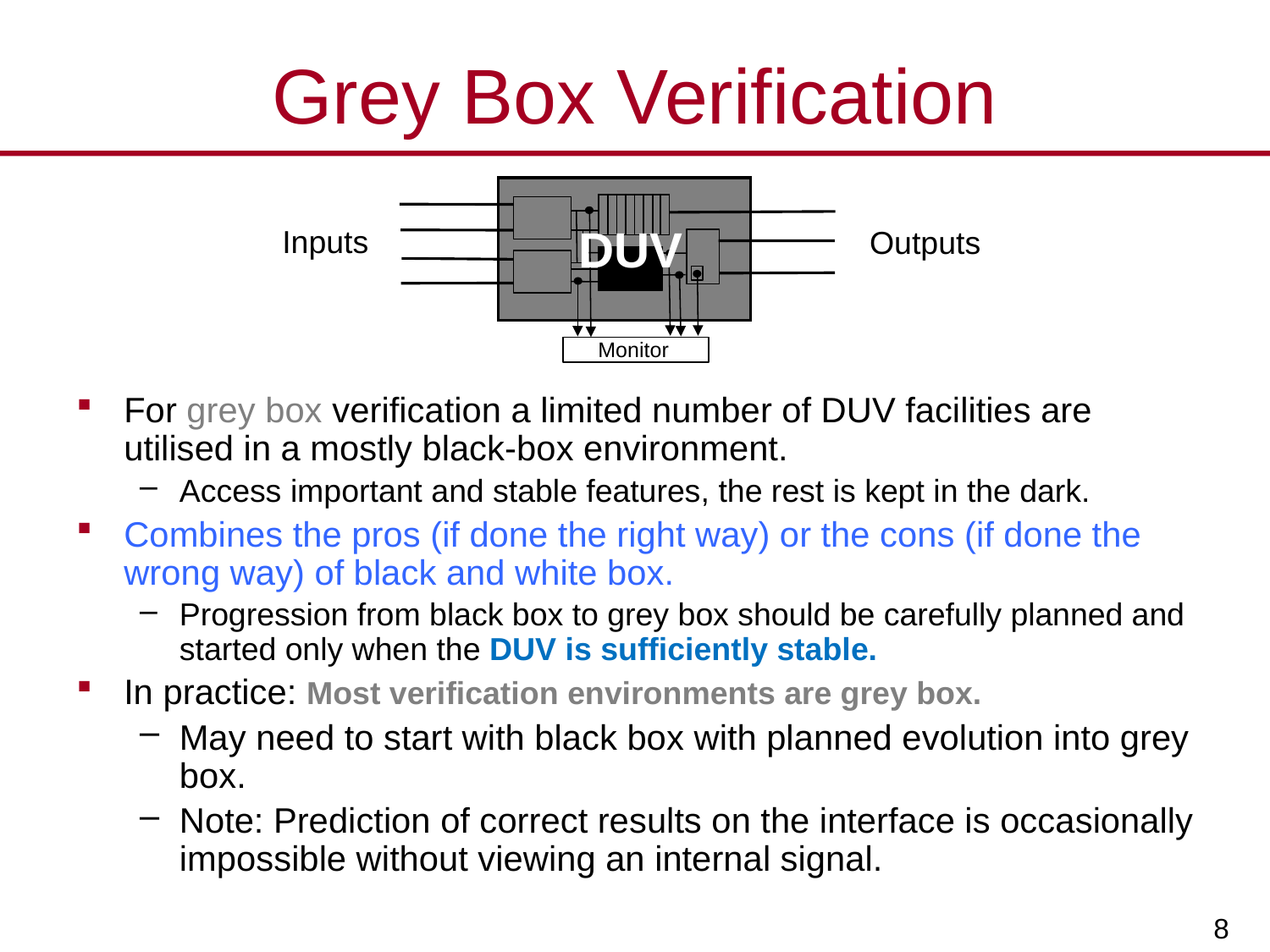

# Grey Box Verification

DUV
Inputs
Outputs

Monitor

For grey box verification a limited number of DUV facilities are utilised in a mostly black-box environment.
Access important and stable features, the rest is kept in the dark.
Combines the pros (if done the right way) or the cons (if done the wrong way) of black and white box.
Progression from black box to grey box should be carefully planned and started only when the DUV is sufficiently stable.
In practice: Most verification environments are grey box.
May need to start with black box with planned evolution into grey box.
Note: Prediction of correct results on the interface is occasionally impossible without viewing an internal signal.